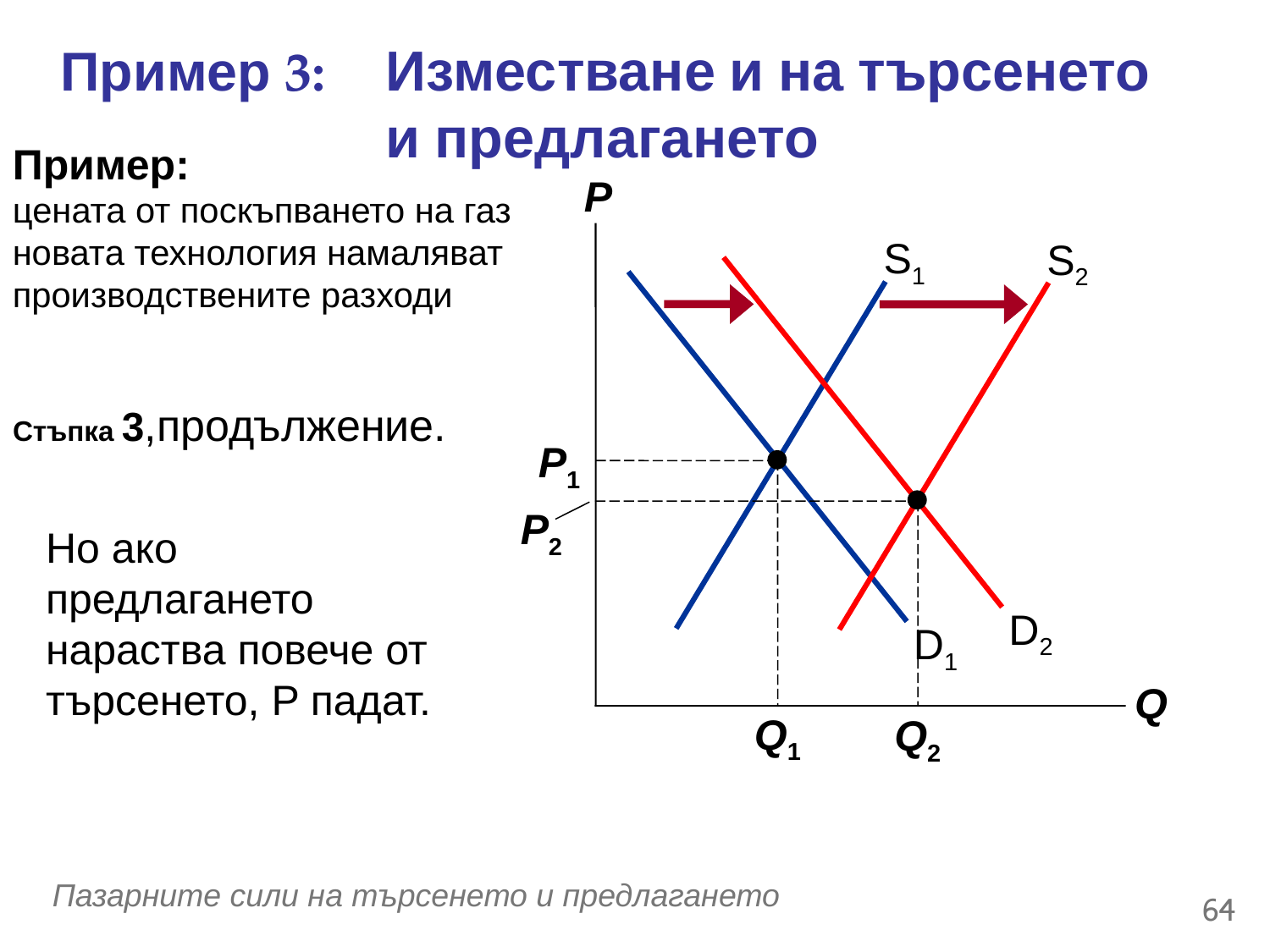

Пример 3:  	Изместване и на търсенето и предлагането
Пример:
цената от поскъпването на газ новата технология намаляват производствените разходи
P

Q
S1

S2

D2

D1

Стъпка 3,продължение.
P1

Q1

P2
Q2
Но ако предлагането нараства повече от търсенето, P падат.
64
Пазарните сили на търсенето и предлагането